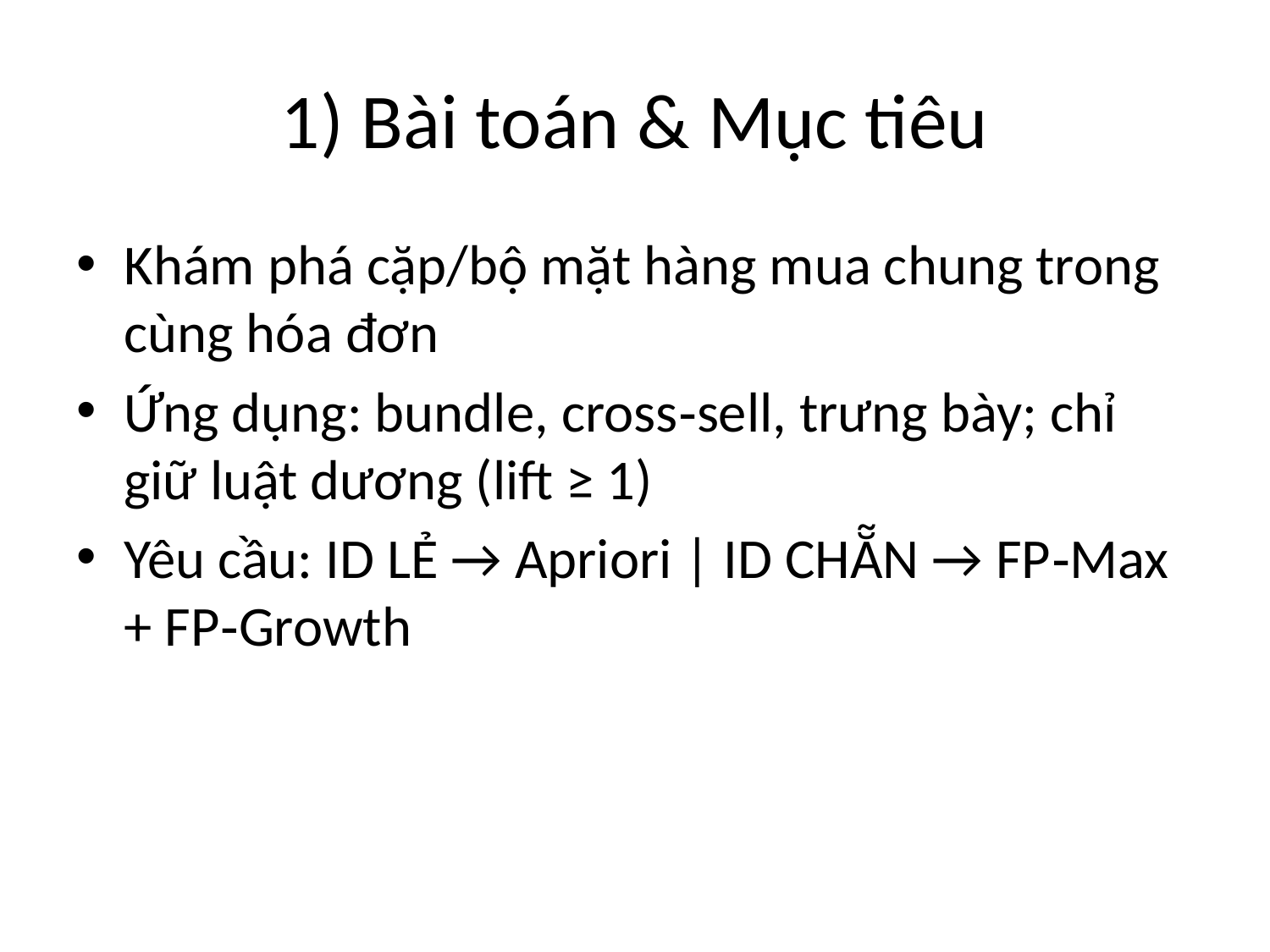

# 1) Bài toán & Mục tiêu
Khám phá cặp/bộ mặt hàng mua chung trong cùng hóa đơn
Ứng dụng: bundle, cross‑sell, trưng bày; chỉ giữ luật dương (lift ≥ 1)
Yêu cầu: ID LẺ → Apriori | ID CHẴN → FP‑Max + FP‑Growth